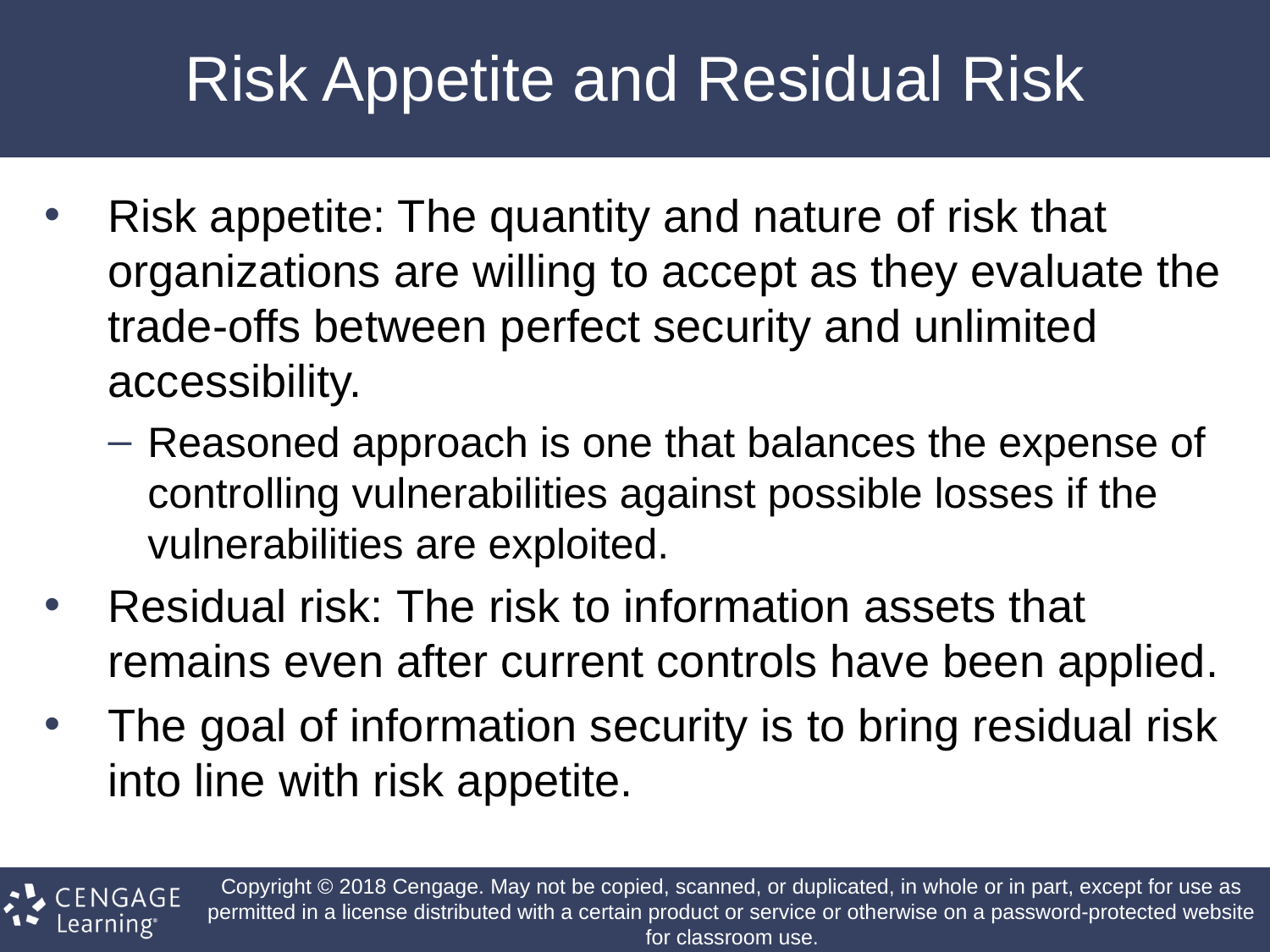

# Risk Appetite and Residual Risk
Risk appetite: The quantity and nature of risk that organizations are willing to accept as they evaluate the trade-offs between perfect security and unlimited accessibility.
Reasoned approach is one that balances the expense of controlling vulnerabilities against possible losses if the vulnerabilities are exploited.
Residual risk: The risk to information assets that remains even after current controls have been applied.
The goal of information security is to bring residual risk into line with risk appetite.